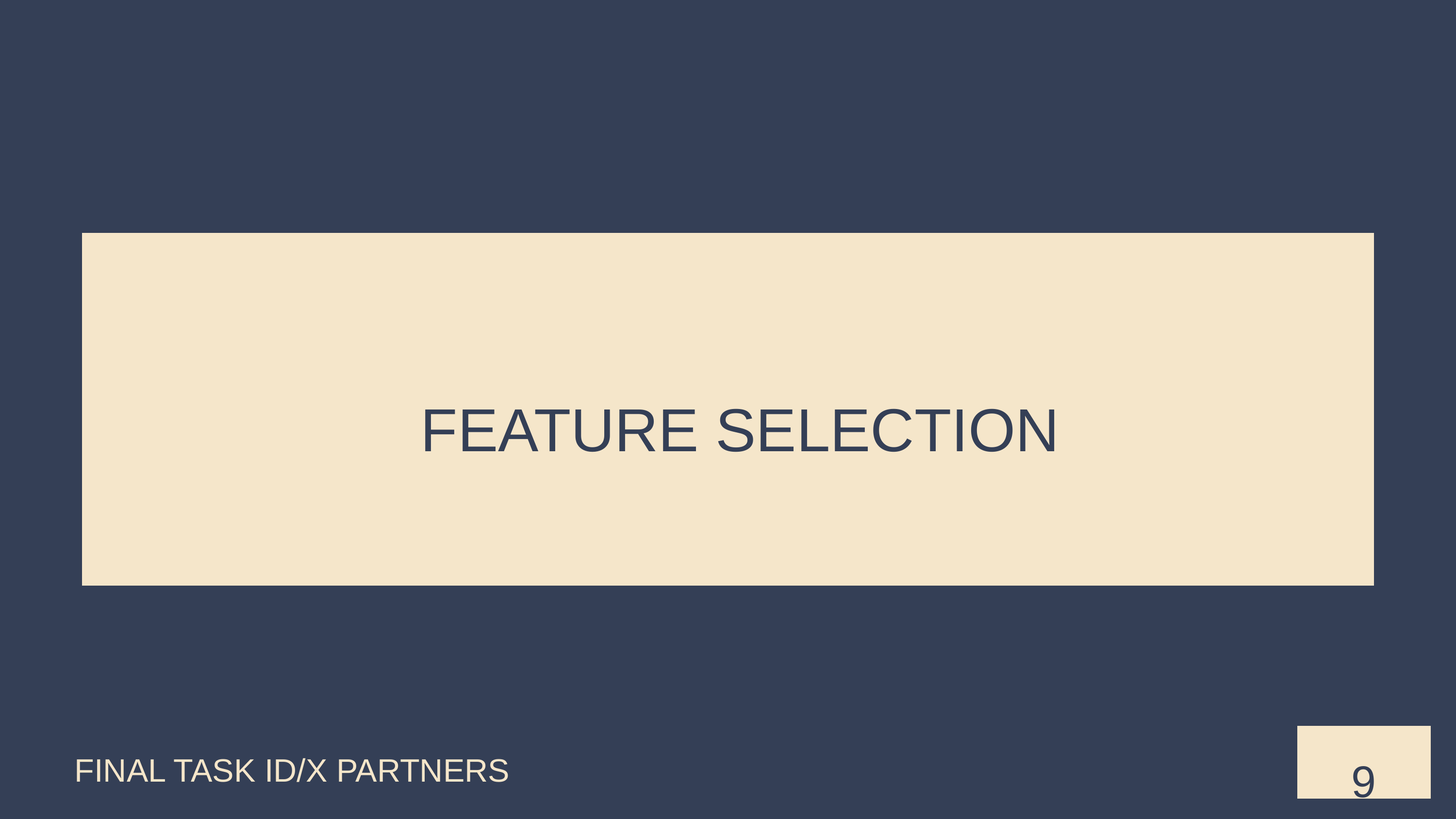

FEATURE SELECTION
9

FINAL TASK ID/X PARTNERS